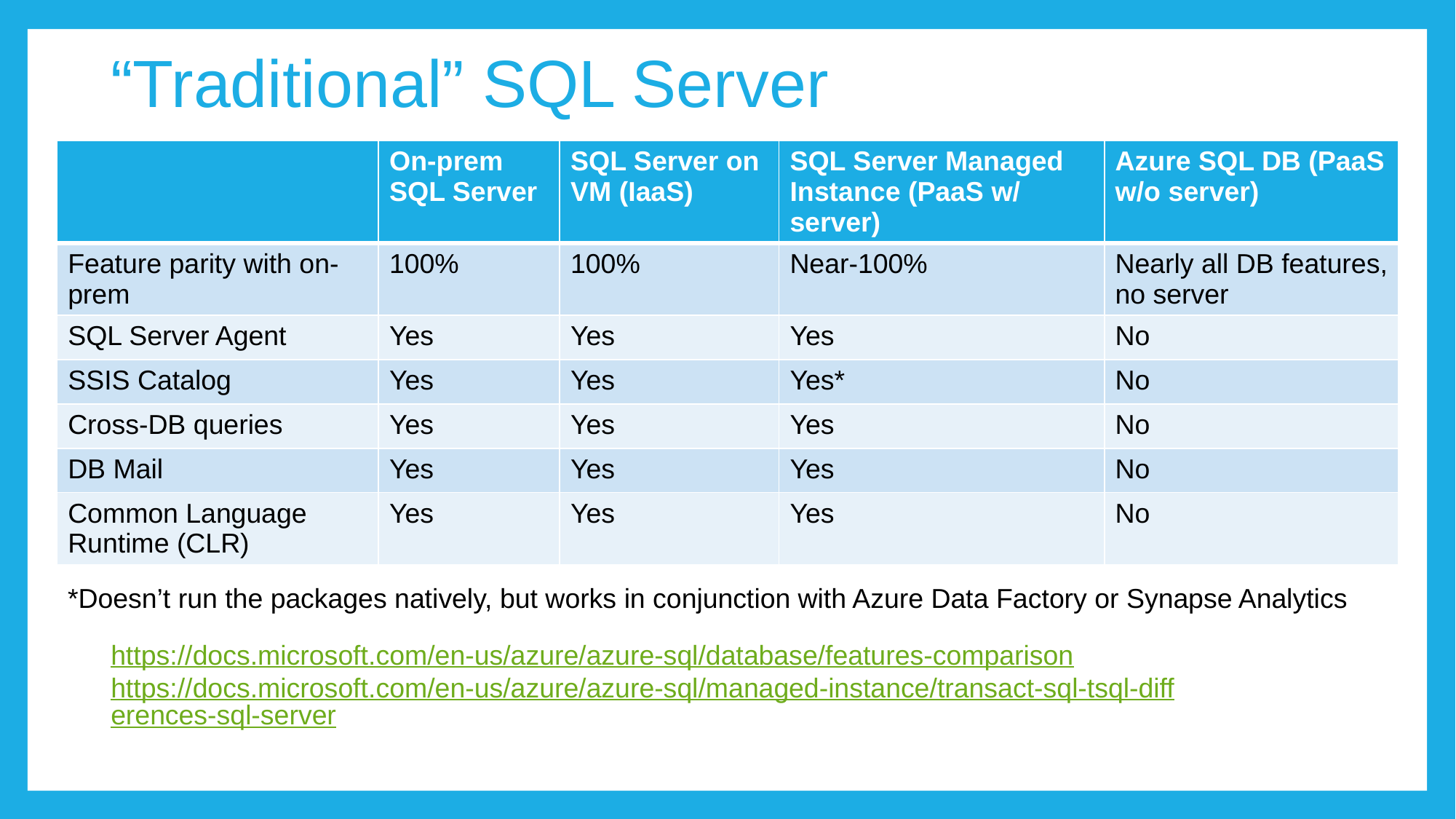

# “Traditional” SQL Server
|  | On-prem SQL Server | SQL Server on VM (IaaS) | SQL Server Managed Instance (PaaS w/ server) | Azure SQL DB (PaaS w/o server) |
| --- | --- | --- | --- | --- |
| Feature parity with on-prem | 100% | 100% | Near-100% | Nearly all DB features, no server |
| SQL Server Agent | Yes | Yes | Yes | No |
| SSIS Catalog | Yes | Yes | Yes\* | No |
| Cross-DB queries | Yes | Yes | Yes | No |
| DB Mail | Yes | Yes | Yes | No |
| Common Language Runtime (CLR) | Yes | Yes | Yes | No |
*Doesn’t run the packages natively, but works in conjunction with Azure Data Factory or Synapse Analytics
https://docs.microsoft.com/en-us/azure/azure-sql/database/features-comparison
https://docs.microsoft.com/en-us/azure/azure-sql/managed-instance/transact-sql-tsql-differences-sql-server